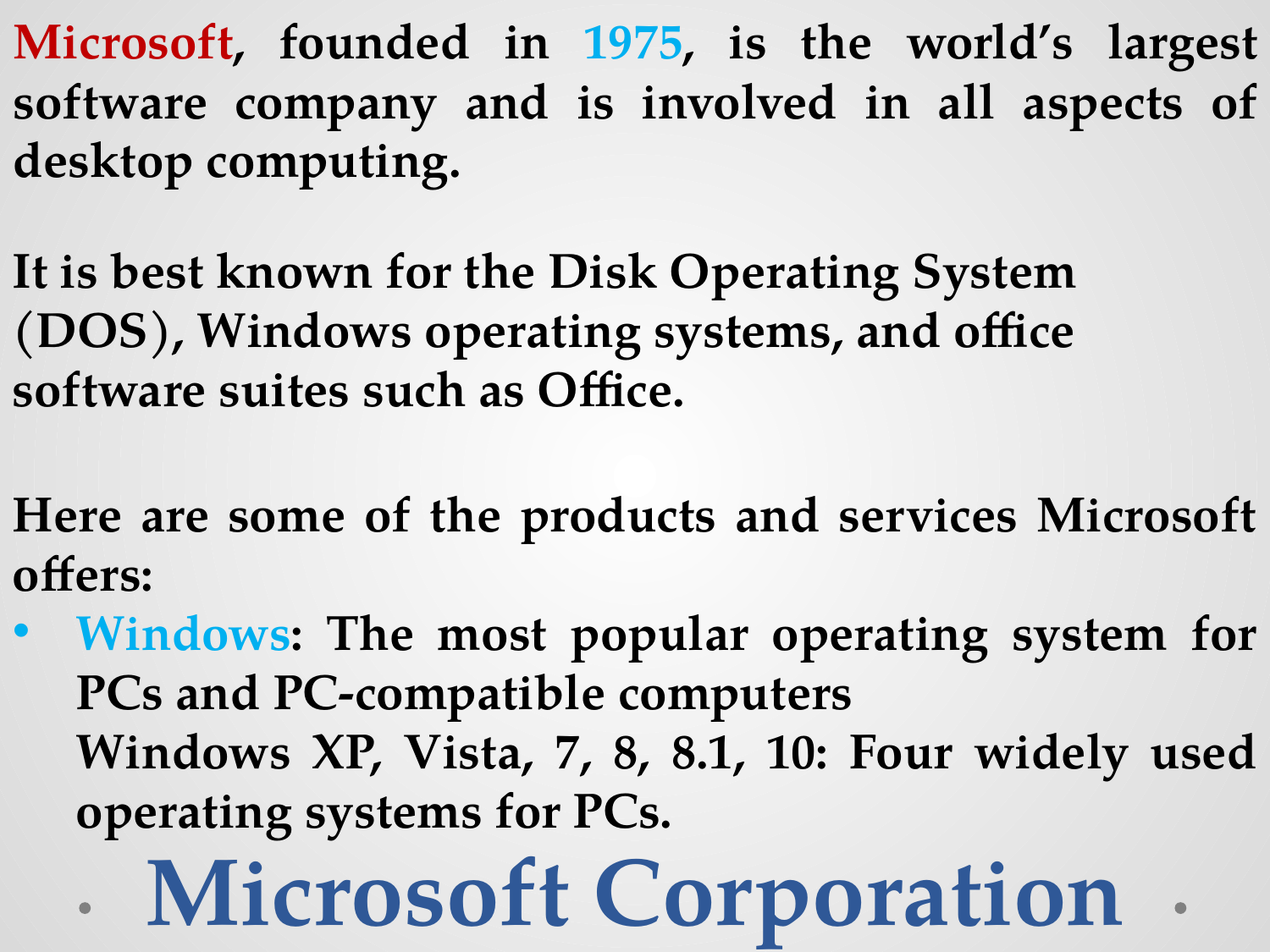

Microsoft, founded in 1975, is the world’s largest software company and is involved in all aspects of desktop computing.
It is best known for the Disk Operating System (DOS), Windows operating systems, and office software suites such as Office.
Here are some of the products and services Microsoft offers:
Windows: The most popular operating system for PCs and PC-compatible computers
Windows XP, Vista, 7, 8, 8.1, 10: Four widely used operating systems for PCs.
Microsoft Corporation